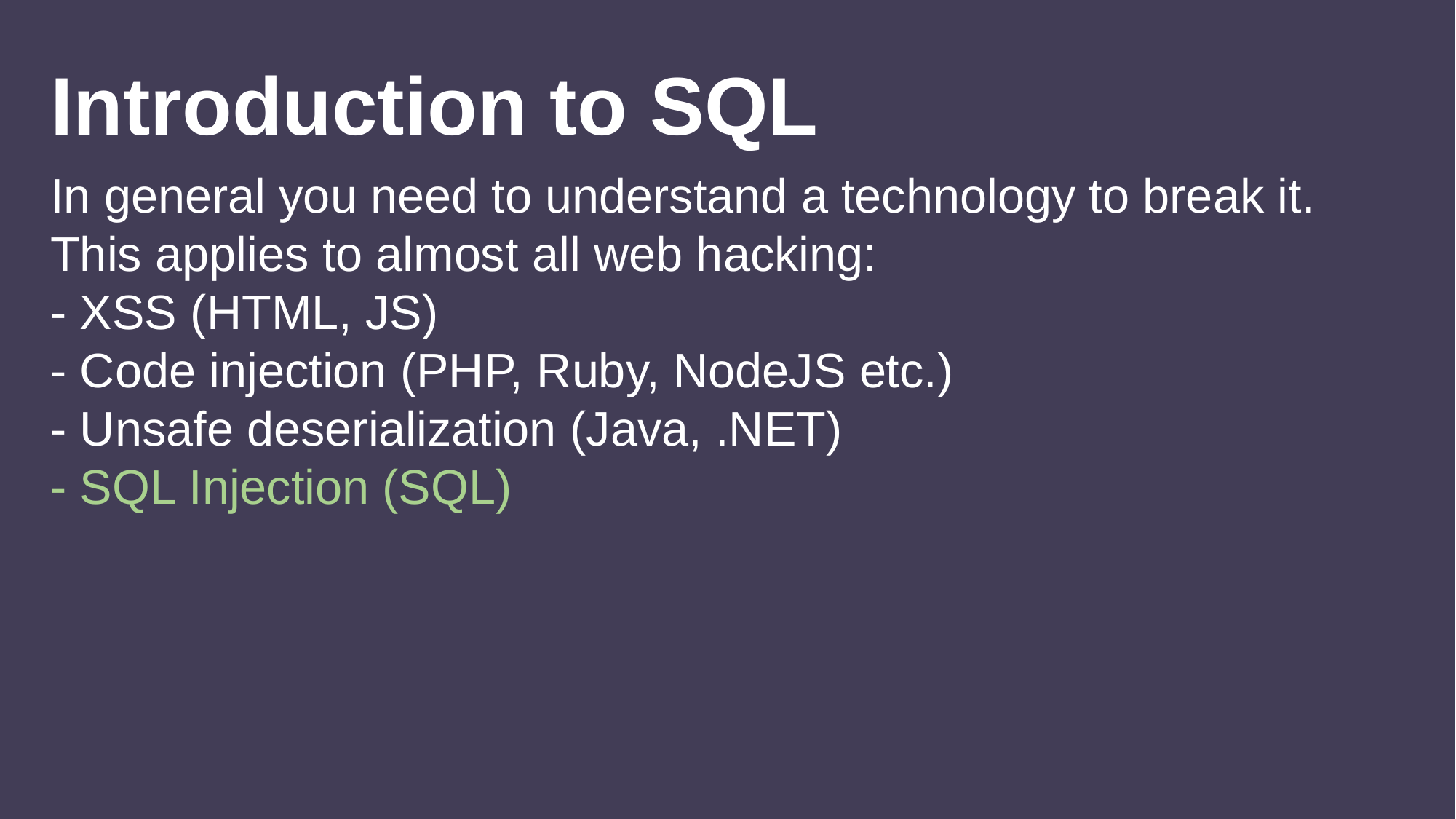

Introduction to SQL
In general you need to understand a technology to break it.
This applies to almost all web hacking:
- XSS (HTML, JS)
- Code injection (PHP, Ruby, NodeJS etc.)
- Unsafe deserialization (Java, .NET)
- SQL Injection (SQL)